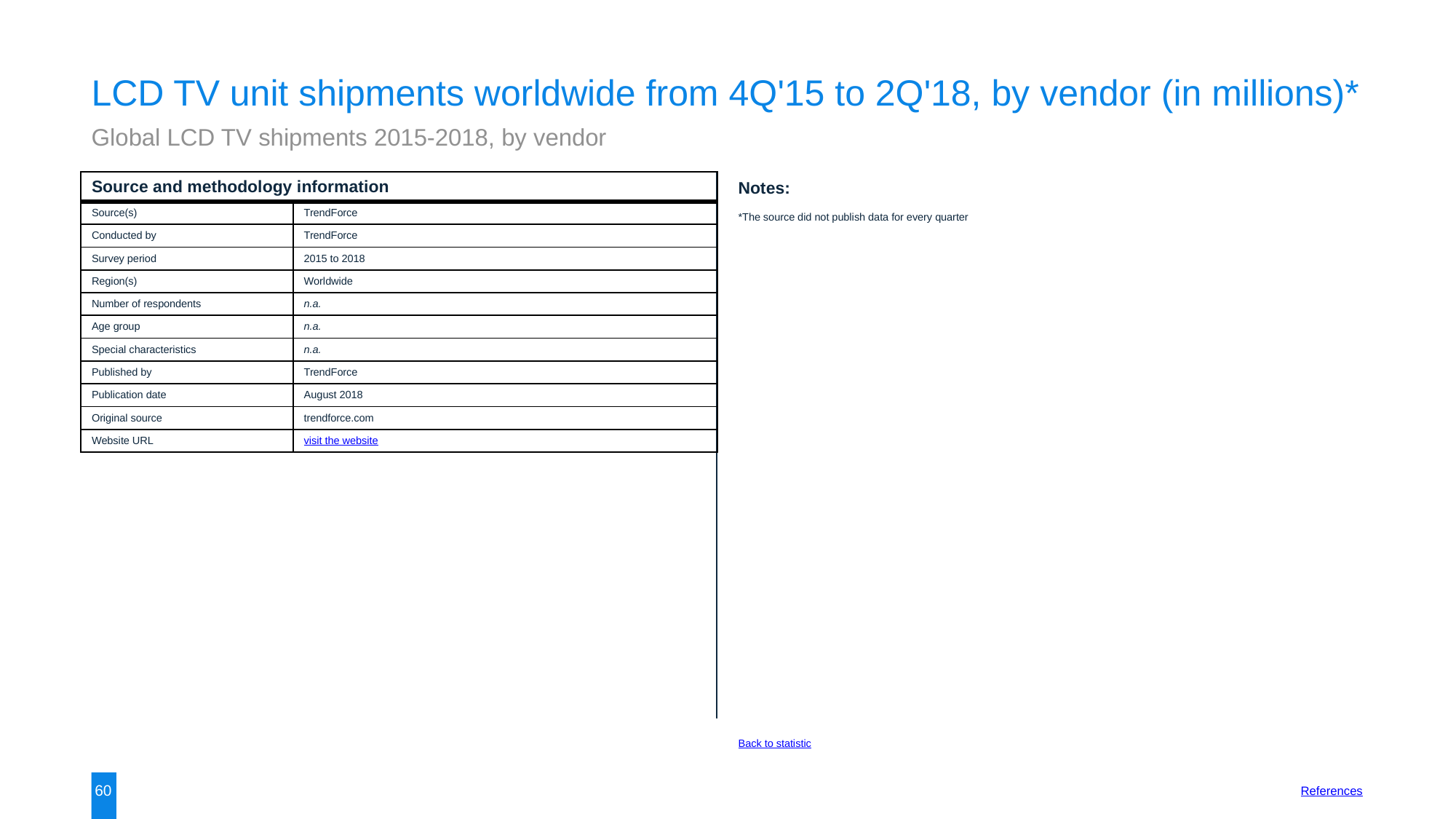

LCD TV unit shipments worldwide from 4Q'15 to 2Q'18, by vendor (in millions)*
Global LCD TV shipments 2015-2018, by vendor
| Source and methodology information |  |
| --- | --- |
| Source(s) | TrendForce |
| Conducted by | TrendForce |
| Survey period | 2015 to 2018 |
| Region(s) | Worldwide |
| Number of respondents | n.a. |
| Age group | n.a. |
| Special characteristics | n.a. |
| Published by | TrendForce |
| Publication date | August 2018 |
| Original source | trendforce.com |
| Website URL | visit the website |

Notes:

*The source did not publish data for every quarter
Back to statistic

60
References